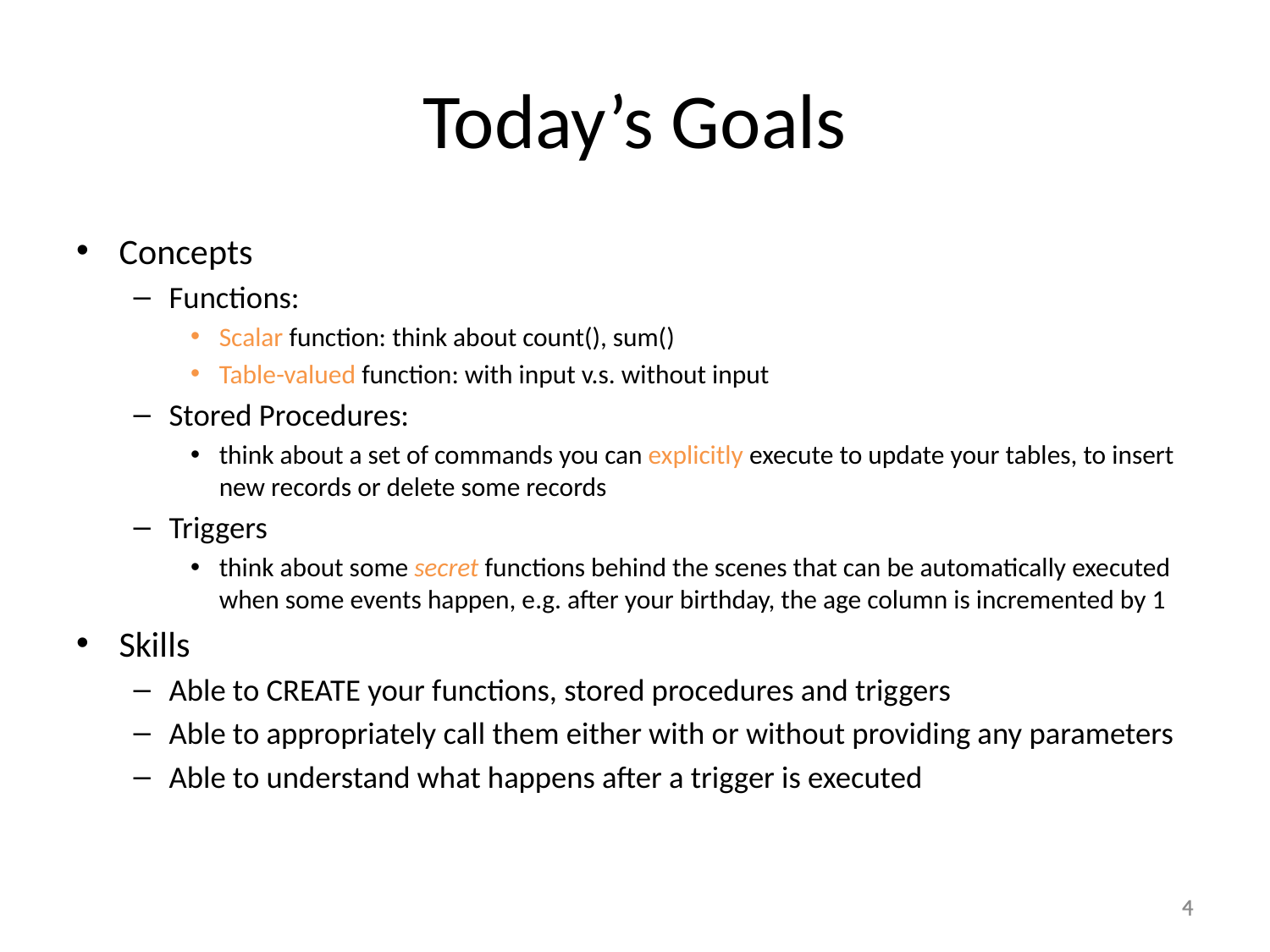

# Today’s Goals
Concepts
Functions:
Scalar function: think about count(), sum()
Table-valued function: with input v.s. without input
Stored Procedures:
think about a set of commands you can explicitly execute to update your tables, to insert new records or delete some records
Triggers
think about some secret functions behind the scenes that can be automatically executed when some events happen, e.g. after your birthday, the age column is incremented by 1
Skills
Able to CREATE your functions, stored procedures and triggers
Able to appropriately call them either with or without providing any parameters
Able to understand what happens after a trigger is executed

4